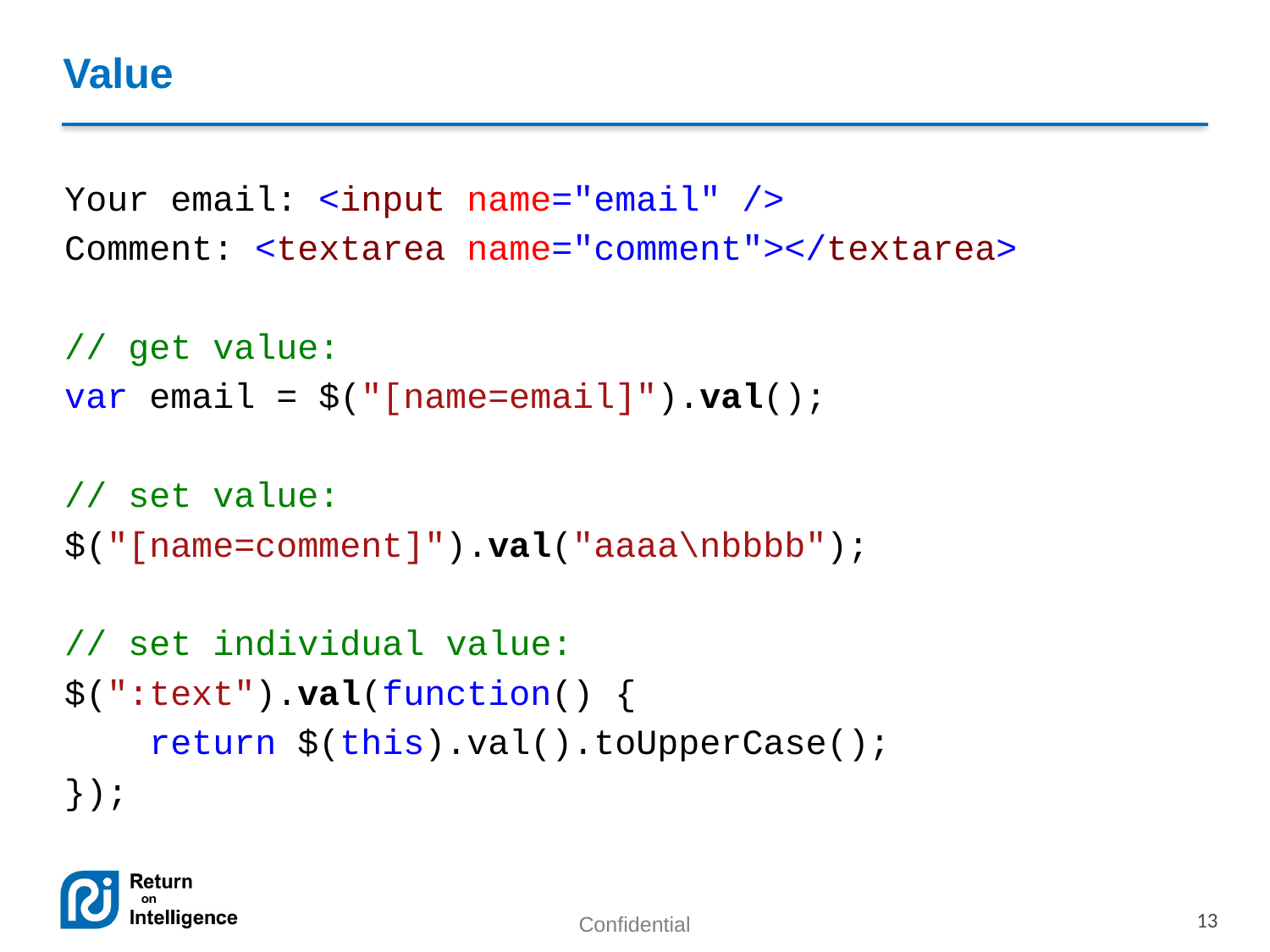

# Value
Your email: <input name="email" />
Comment: <textarea name="comment"></textarea>

// get value:
var email = $("[name=email]").val();

// set value:
$("[name=comment]").val("aaaa\nbbbb");

// set individual value:
$(":text").val(function() {
    return $(this).val().toUpperCase();
});